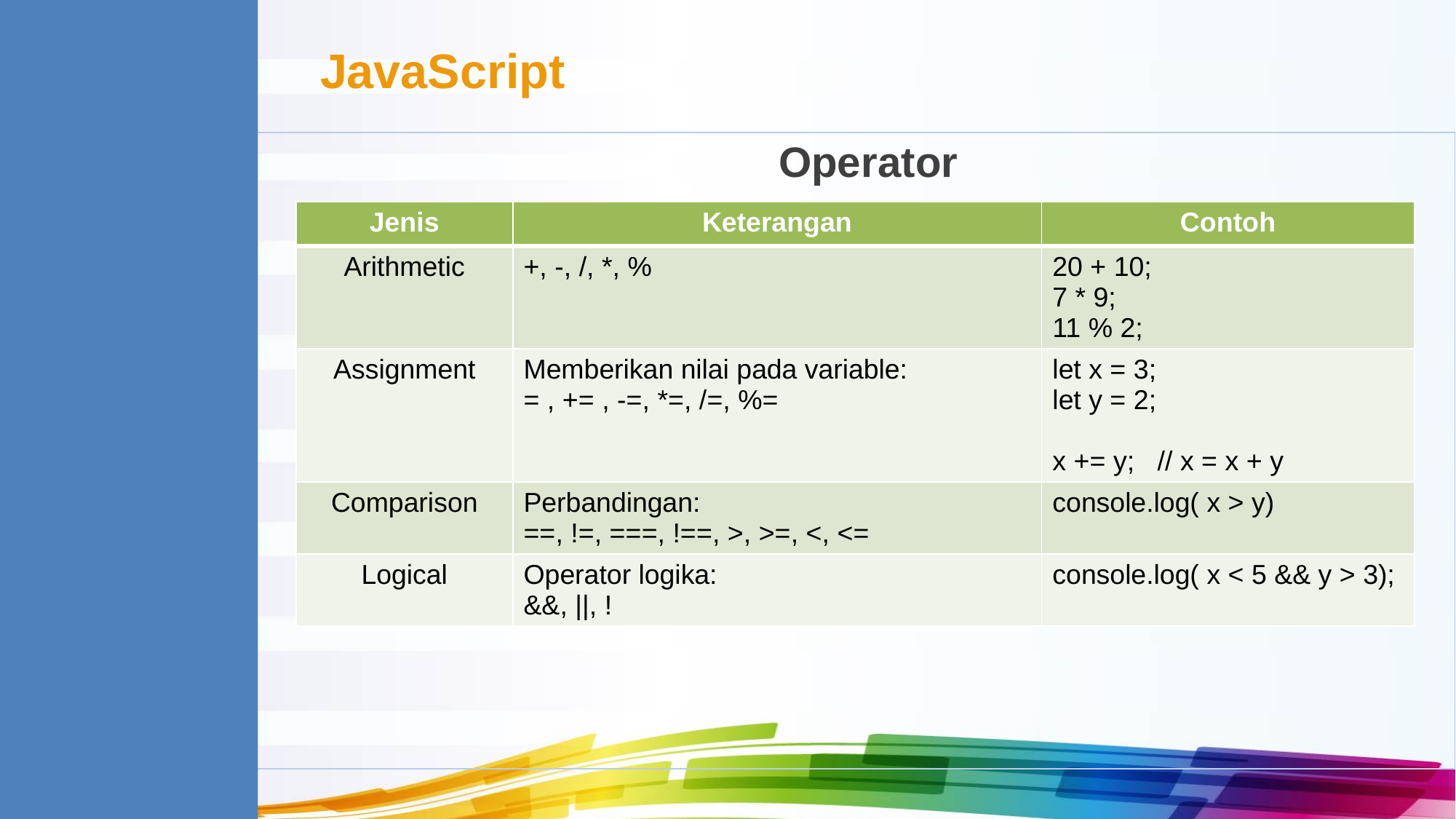

JavaScript
Operator
| Jenis | Keterangan | Contoh |
| --- | --- | --- |
| Arithmetic | +, -, /, \*, % | 20 + 10; 7 \* 9; 11 % 2; |
| Assignment | Memberikan nilai pada variable: = , += , -=, \*=, /=, %= | let x = 3; let y = 2; x += y; // x = x + y |
| Comparison | Perbandingan: ==, !=, ===, !==, >, >=, <, <= | console.log( x > y) |
| Logical | Operator logika: &&, ||, ! | console.log( x < 5 && y > 3); |